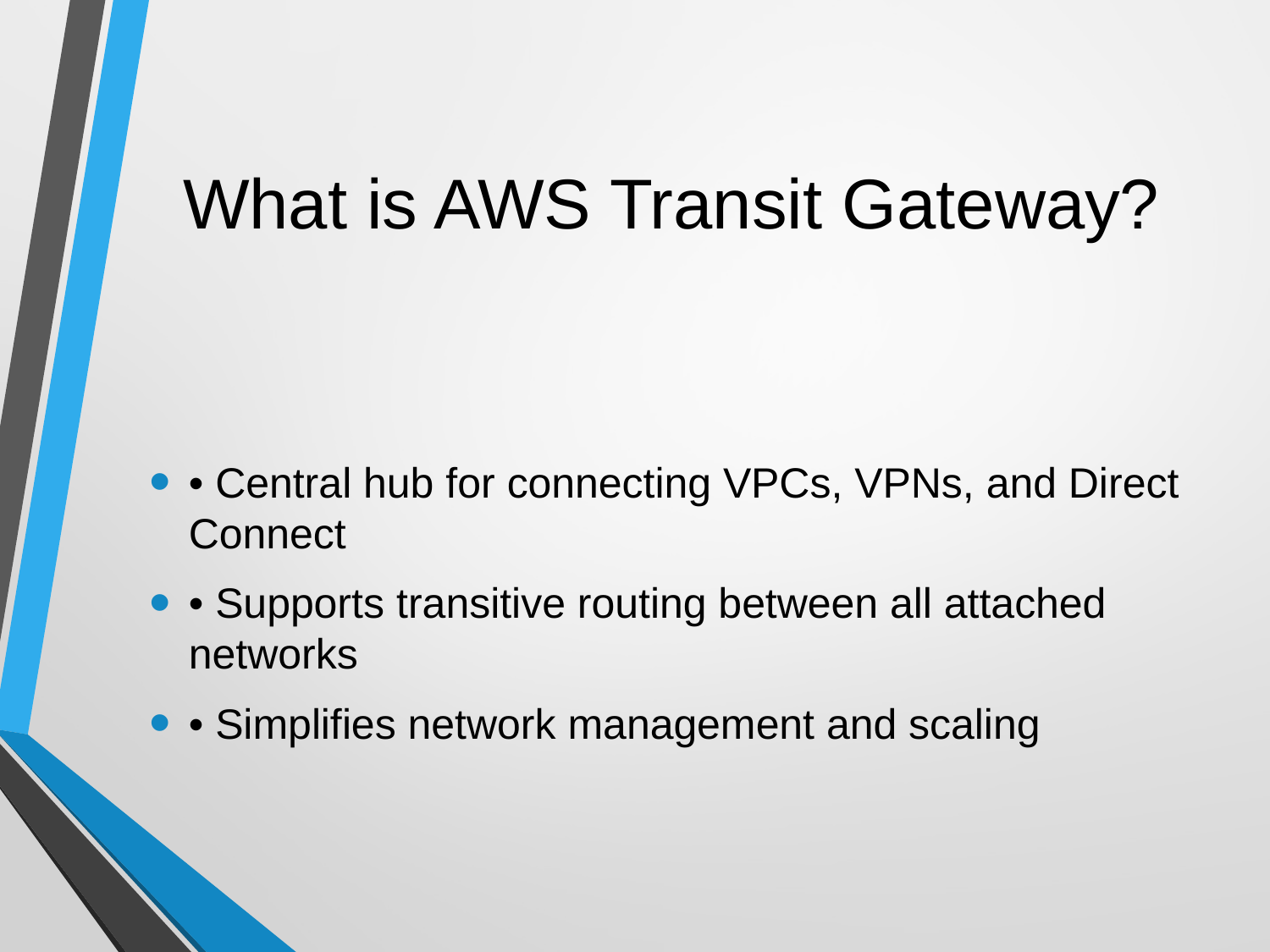

# What is AWS Transit Gateway?
• Central hub for connecting VPCs, VPNs, and Direct Connect
• Supports transitive routing between all attached networks
• Simplifies network management and scaling